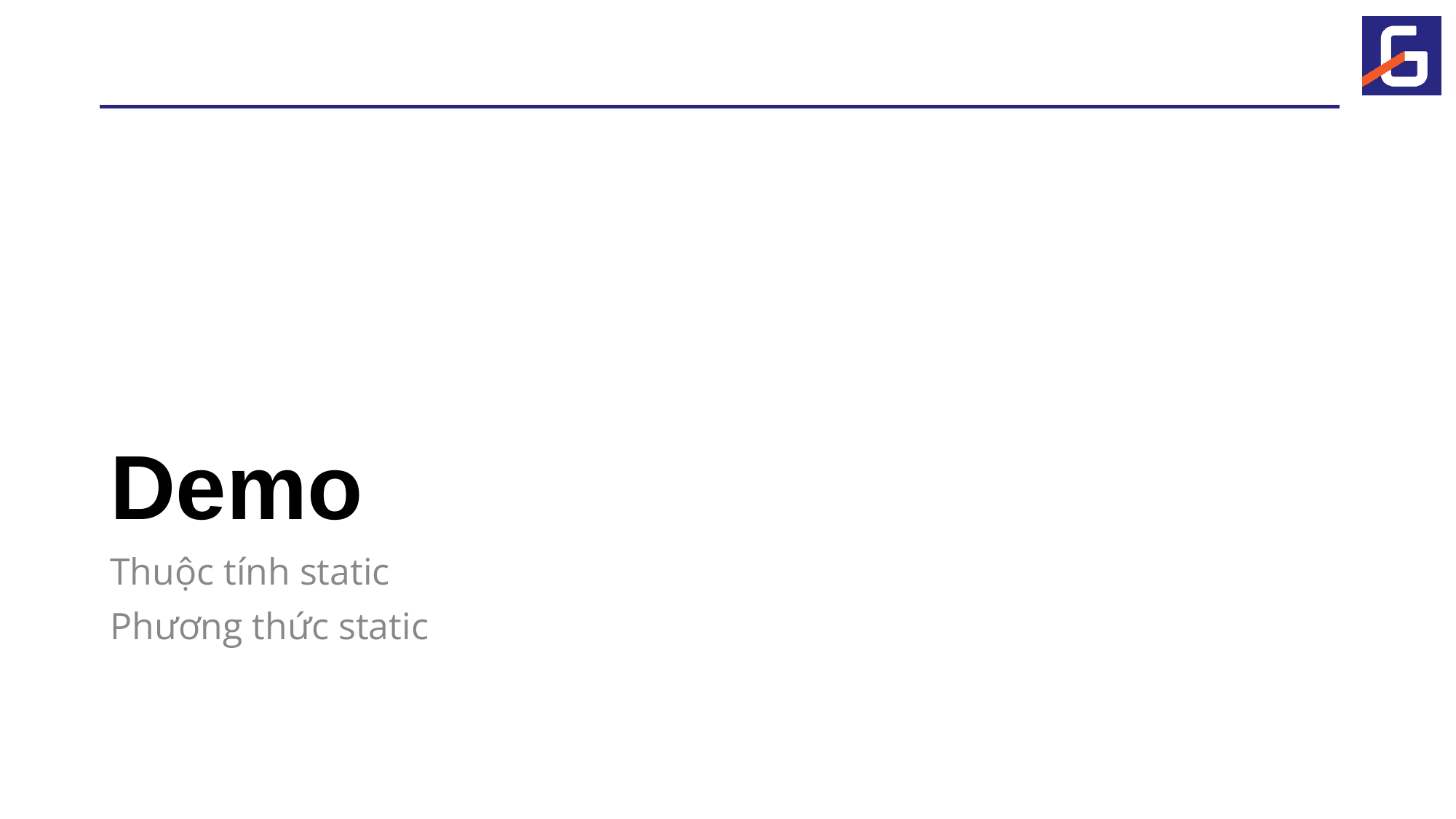

# Demo
Thuộc tính static
Phương thức static